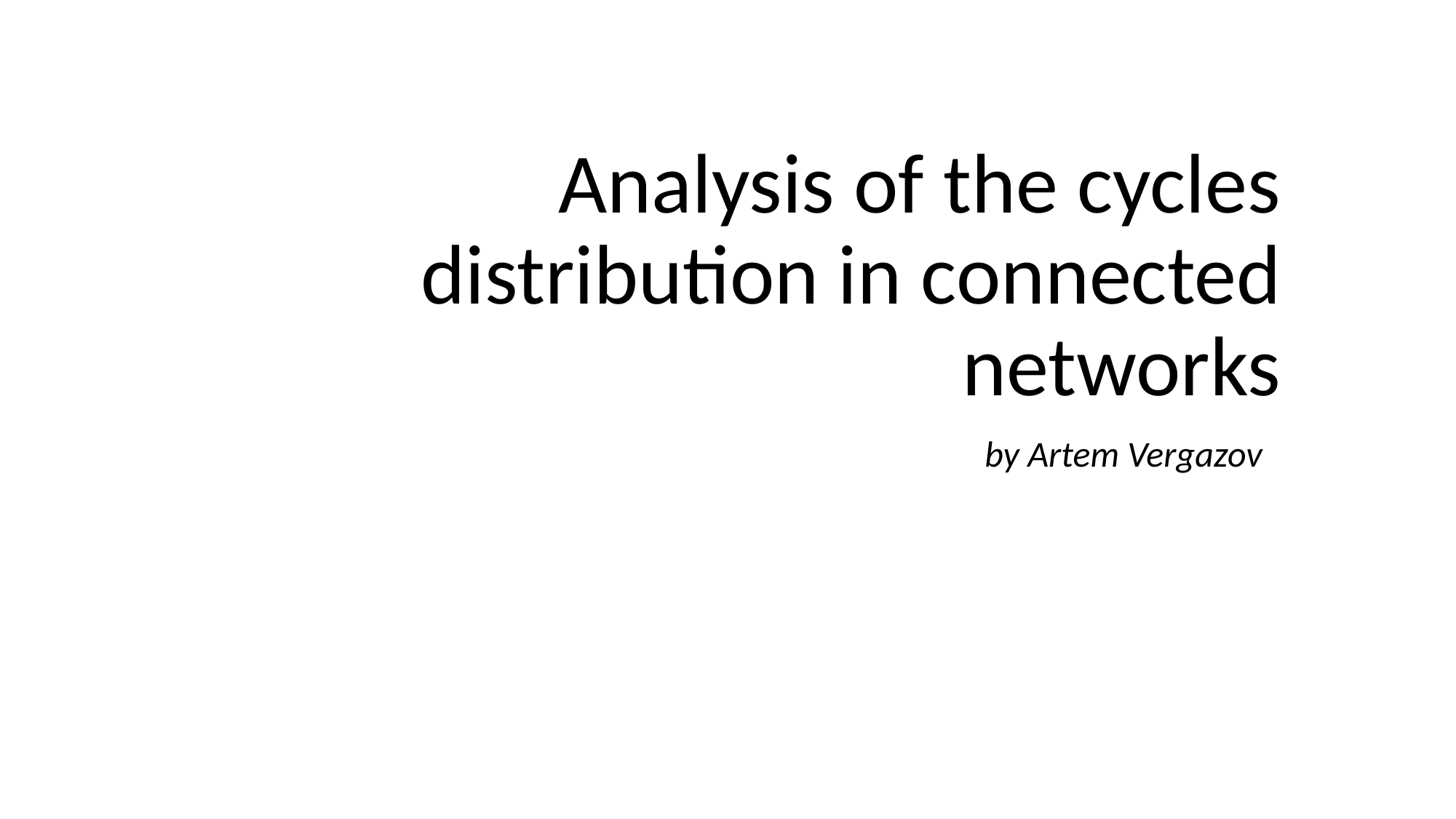

# Analysis of the cycles distribution in connected networks
by Artem Vergazov